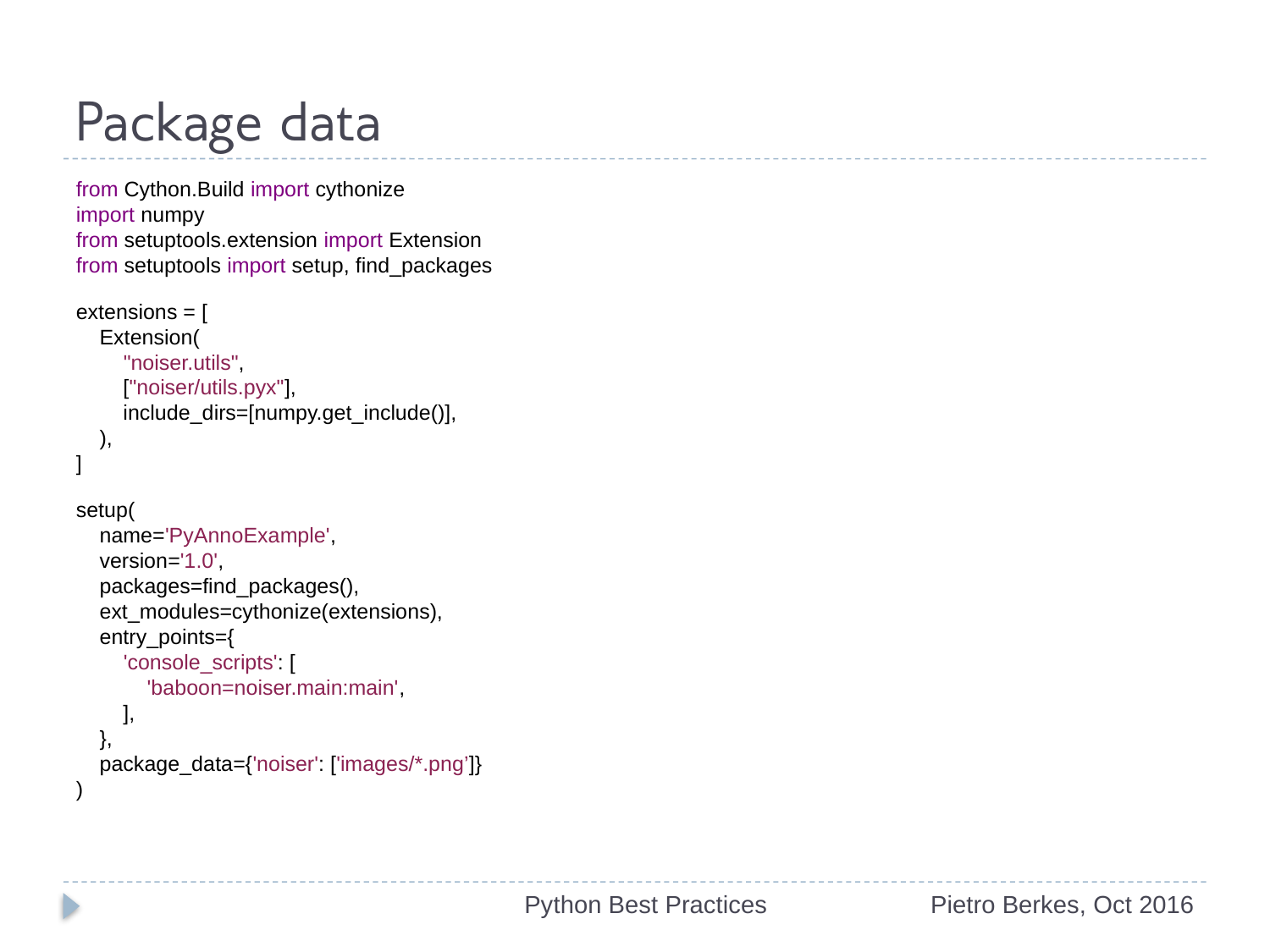

# Package data
from Cython.Build import cythonize
import numpy
from setuptools.extension import Extension
from setuptools import setup, find_packages
extensions = [
    Extension(
        "noiser.utils",
        ["noiser/utils.pyx"],
        include_dirs=[numpy.get_include()],
    ),
]
setup(
    name='PyAnnoExample',
    version='1.0',
    packages=find_packages(),
    ext_modules=cythonize(extensions),
    entry_points={
        'console_scripts': [
            'baboon=noiser.main:main',
        ],
    },
    package_data={'noiser': ['images/*.png’]}
)
Python Best Practices
Pietro Berkes, Oct 2016